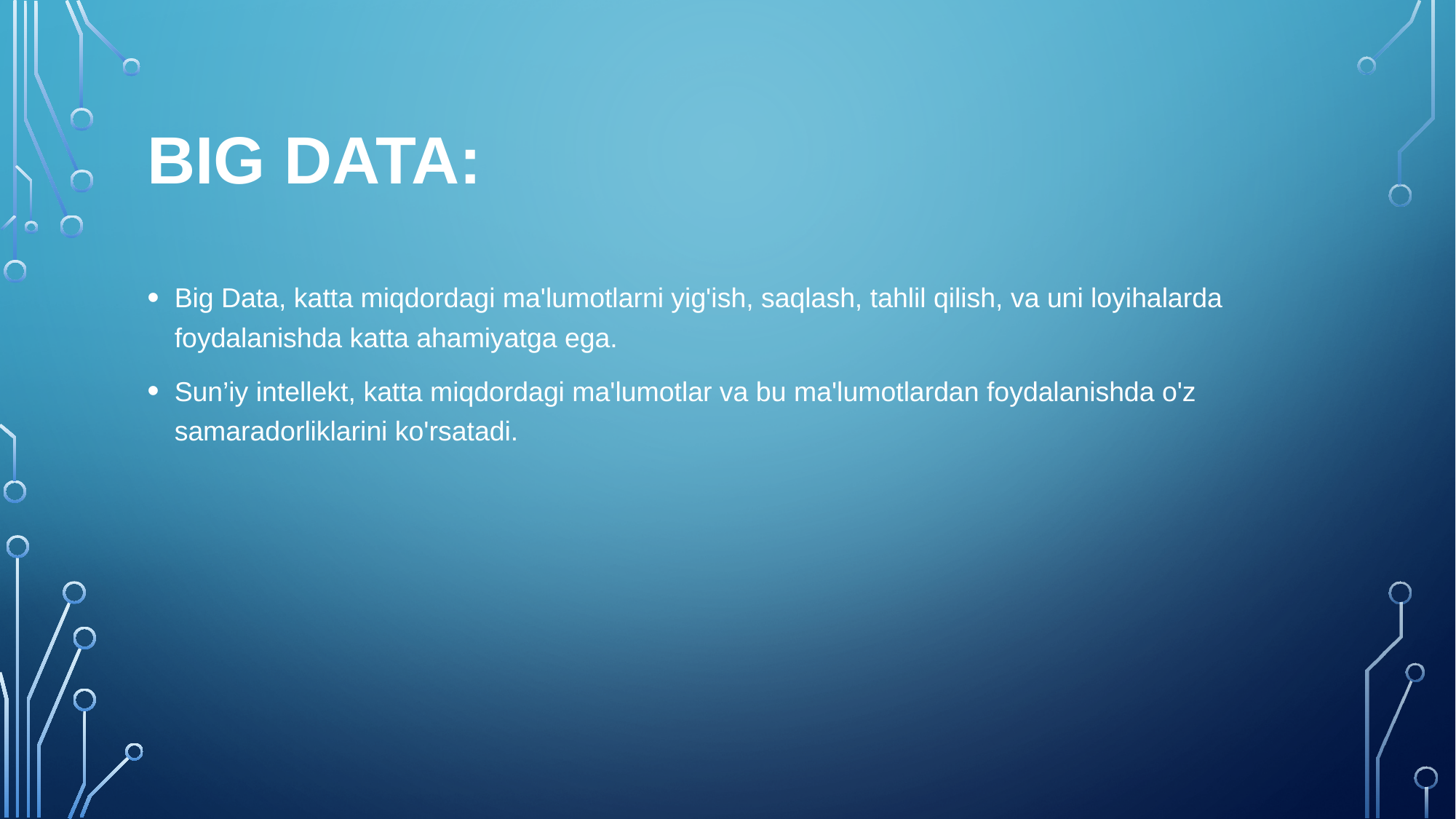

# Big Data:
Big Data, katta miqdordagi ma'lumotlarni yig'ish, saqlash, tahlil qilish, va uni loyihalarda foydalanishda katta ahamiyatga ega.
Sun’iy intellekt, katta miqdordagi ma'lumotlar va bu ma'lumotlardan foydalanishda o'z samaradorliklarini ko'rsatadi.